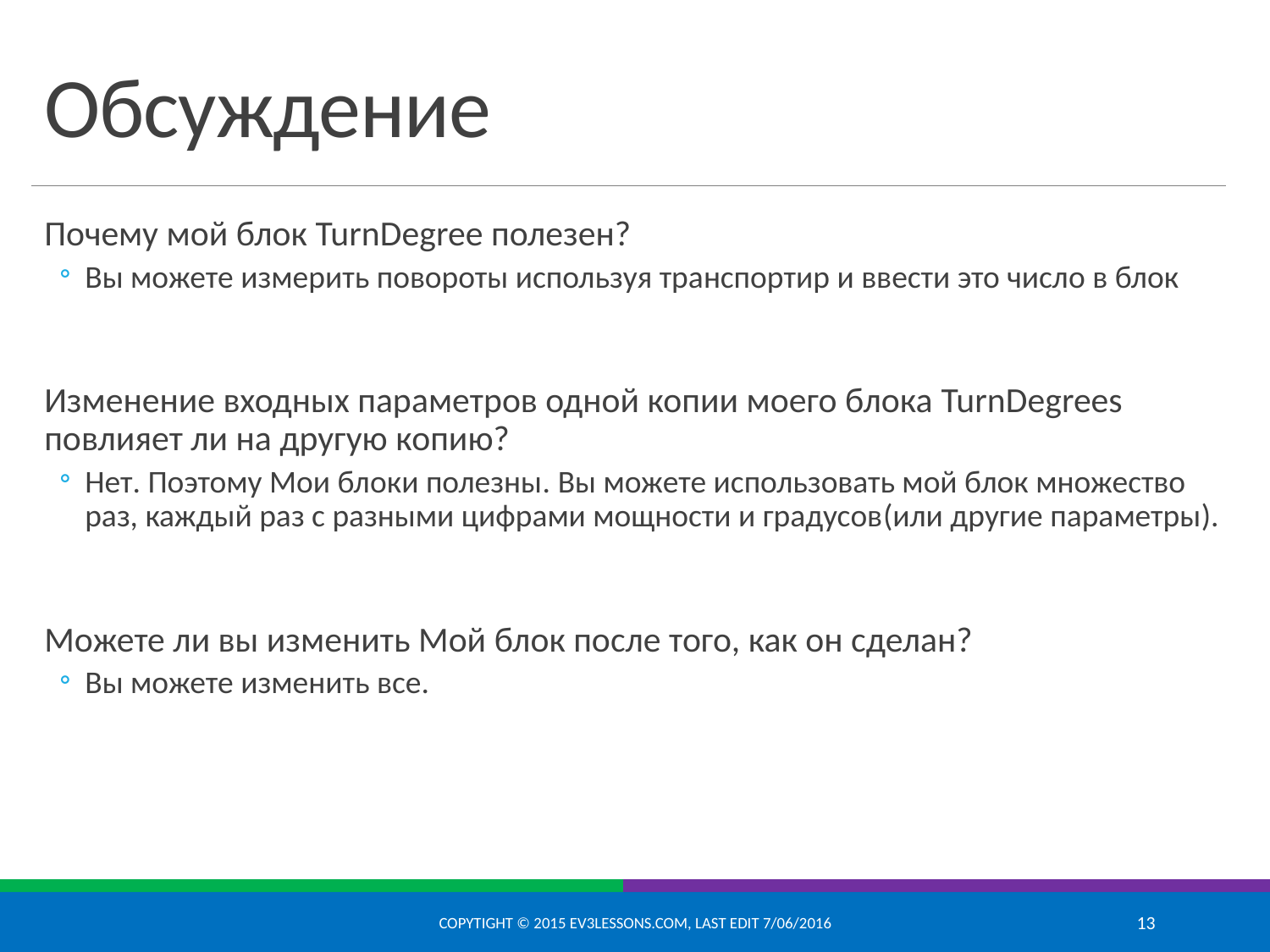

# Обсуждение
Почему мой блок TurnDegree полезен?
Вы можете измерить повороты используя транспортир и ввести это число в блок

Изменение входных параметров одной копии моего блока TurnDegrees повлияет ли на другую копию?
Нет. Поэтому Мои блоки полезны. Вы можете использовать мой блок множество раз, каждый раз с разными цифрами мощности и градусов(или другие параметры).

Можете ли вы изменить Мой блок после того, как он сделан?
Вы можете изменить все.

Copytight © 2015 EV3Lessons.com, Last edit 7/06/2016
13